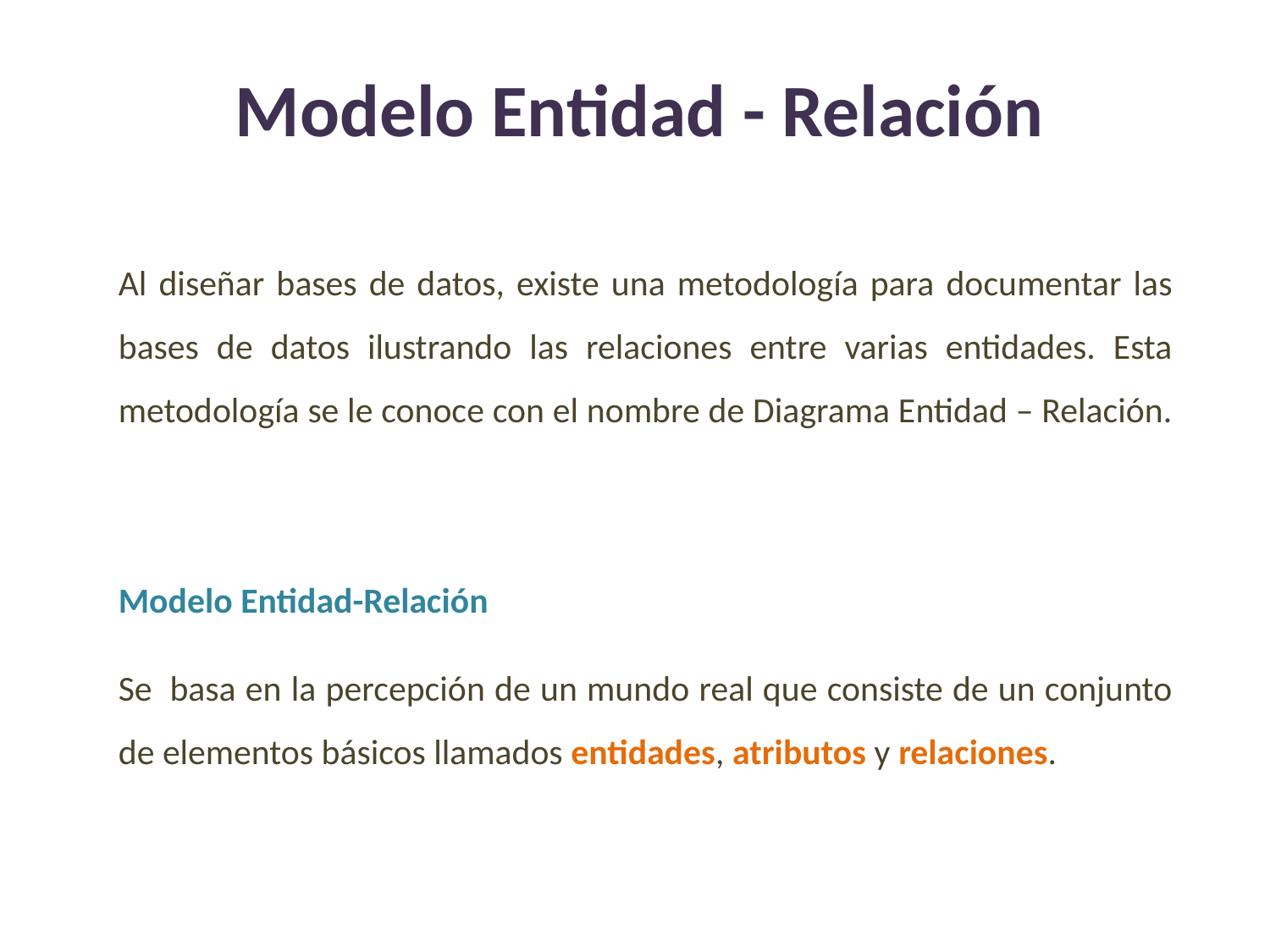

# Modelo Entidad - Relación
Al diseñar bases de datos, existe una metodología para documentar las bases de datos ilustrando las relaciones entre varias entidades. Esta metodología se le conoce con el nombre de Diagrama Entidad – Relación.

Modelo Entidad-Relación

Se  basa en la percepción de un mundo real que consiste de un conjunto de elementos básicos llamados entidades, atributos y relaciones.